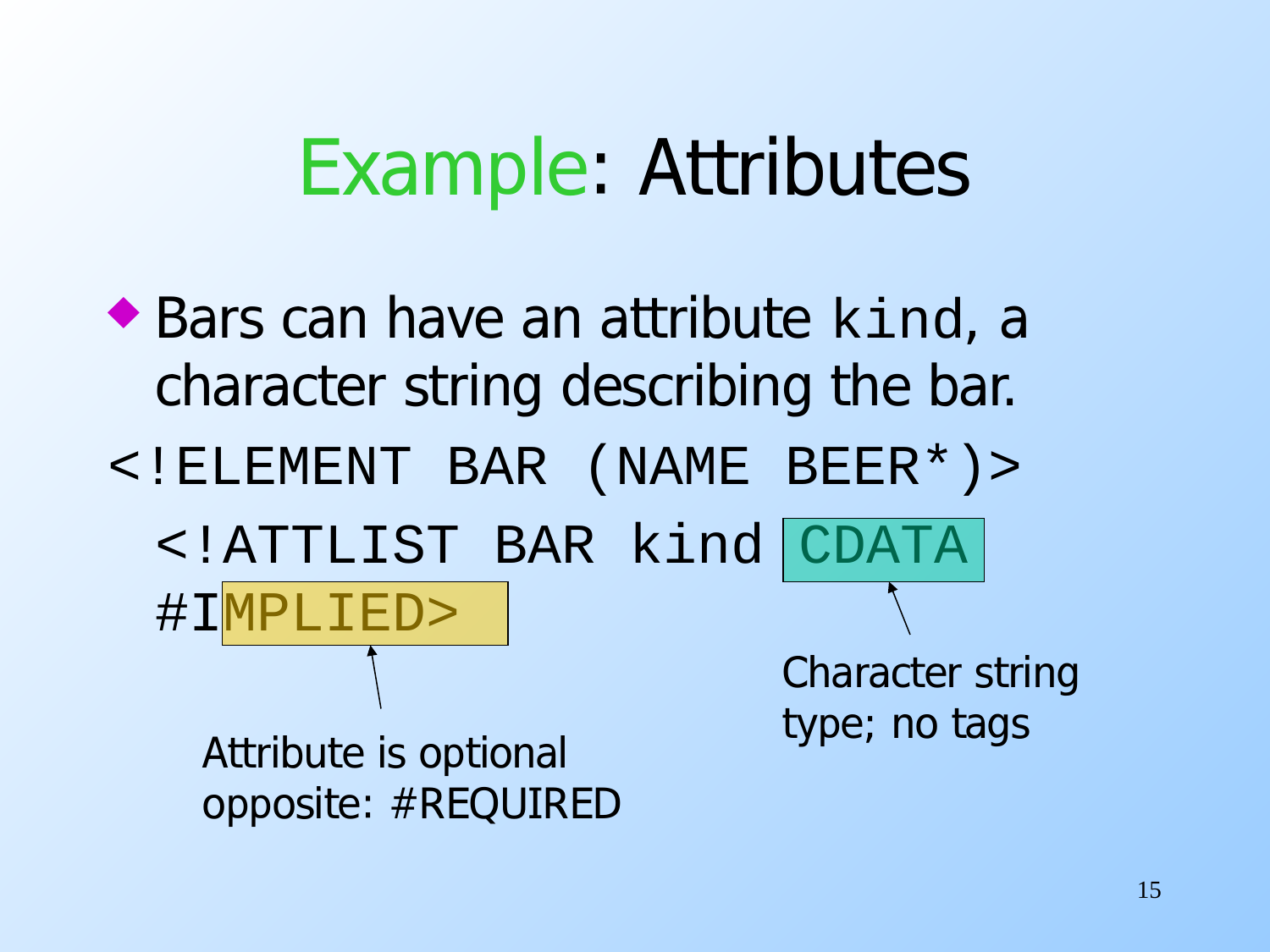

# Example: Attributes
Bars can have an attribute kind, a character string describing the bar.
<!ELEMENT BAR (NAME BEER*)>
	<!ATTLIST BAR kind CDATA 	#IMPLIED>

Character string
type; no tags

Attribute is optional
opposite: #REQUIRED
15